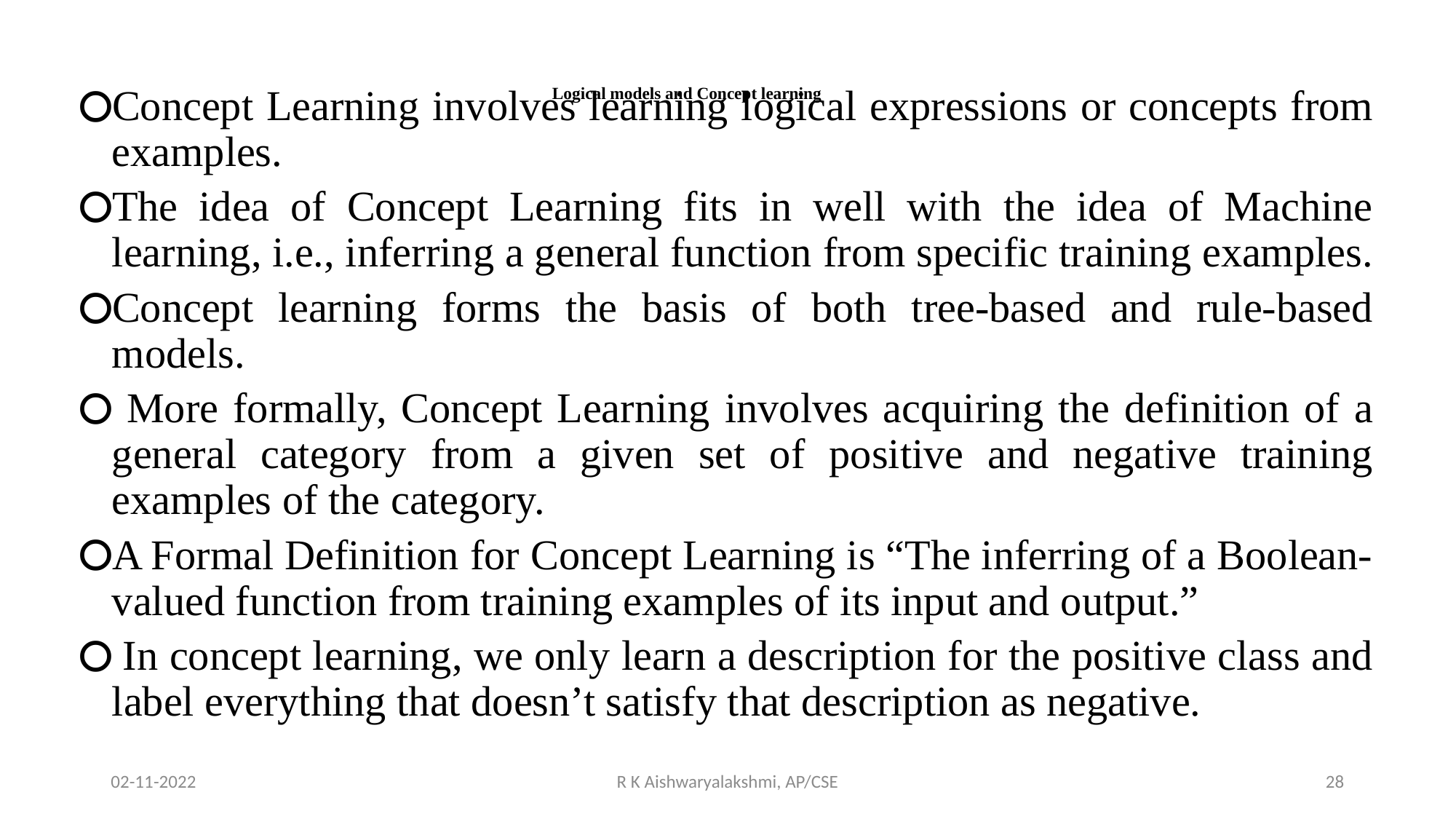

Concept Learning involves learning logical expressions or concepts from examples.
The idea of Concept Learning fits in well with the idea of Machine learning, i.e., inferring a general function from specific training examples.
Concept learning forms the basis of both tree-based and rule-based models.
 More formally, Concept Learning involves acquiring the definition of a general category from a given set of positive and negative training examples of the category.
A Formal Definition for Concept Learning is “The inferring of a Boolean-valued function from training examples of its input and output.”
 In concept learning, we only learn a description for the positive class and label everything that doesn’t satisfy that description as negative.
# Logical models and Concept learning
02-11-2022
R K Aishwaryalakshmi, AP/CSE
28